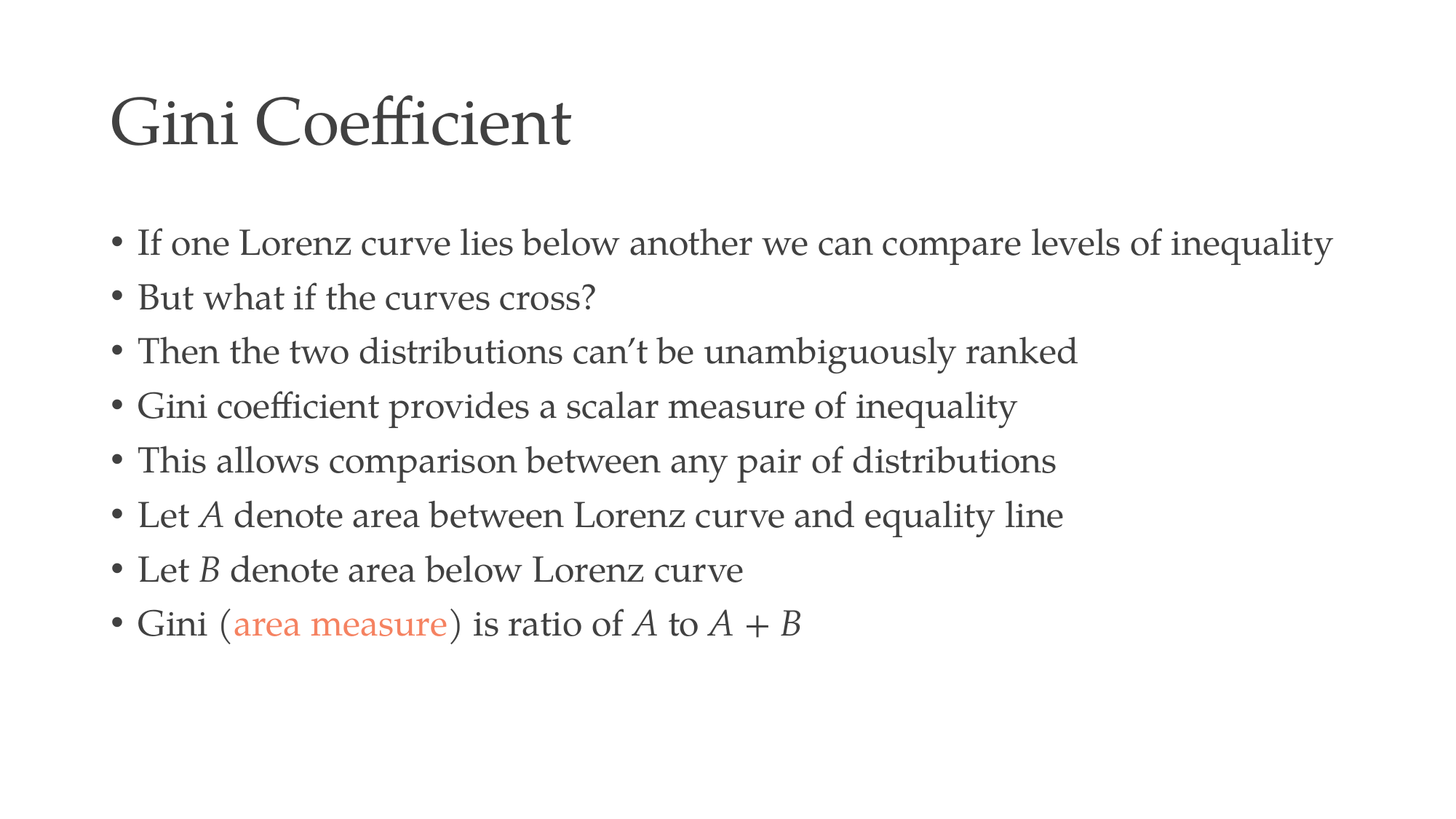

# Gini Coefficient
If one Lorenz curve lies below another we can compare levels of inequality
But what if the curves cross?
Then the two distributions can’t be unambiguously ranked
Gini coefficient provides a scalar measure of inequality
This allows comparison between any pair of distributions
Let A denote area between Lorenz curve and equality line
Let B denote area below Lorenz curve
Gini (area measure) is ratio of A to A + B